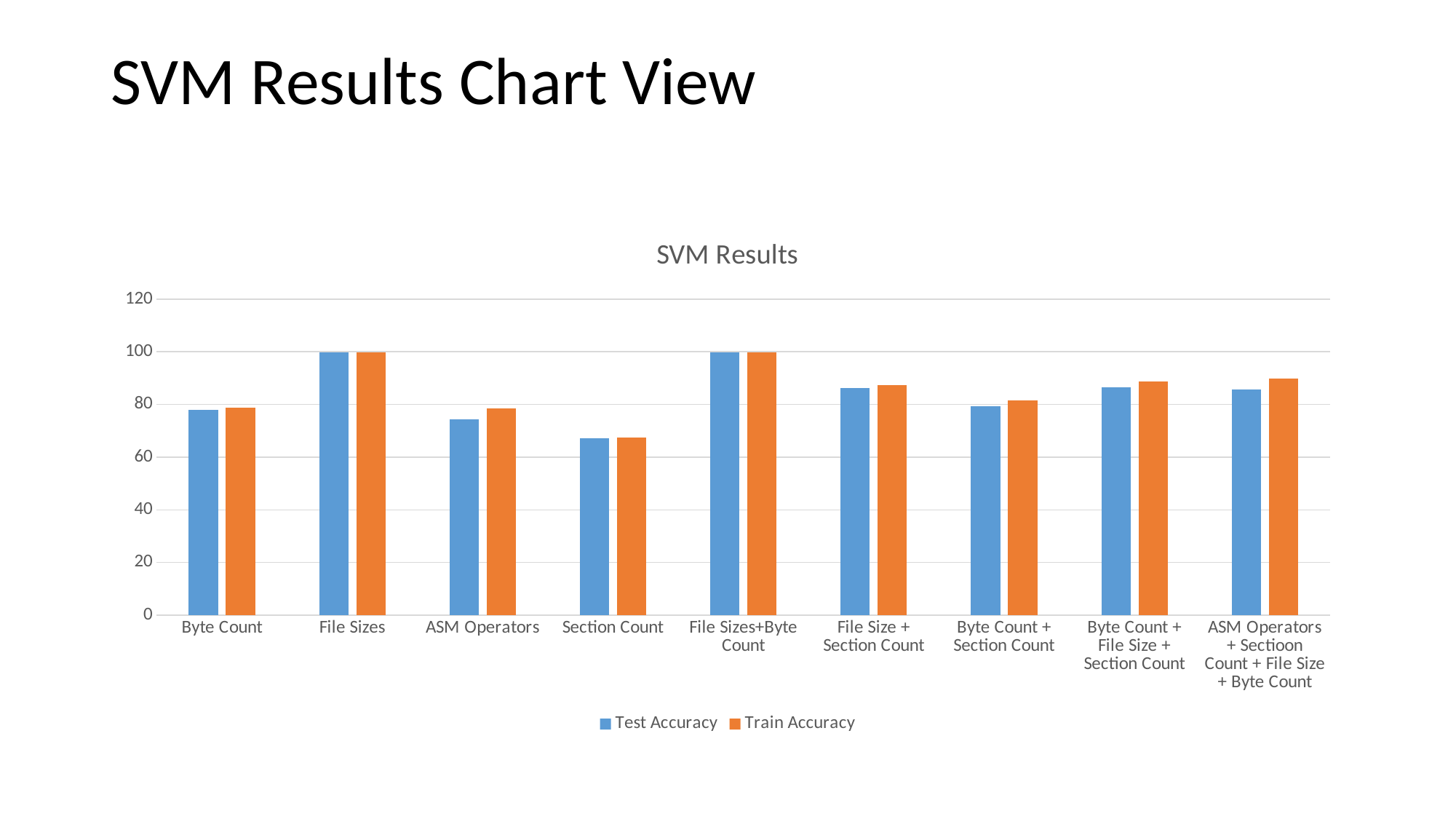

# SVM Results Chart View

### Chart: SVM Results

| Category | Test Accuracy | Train Accuracy |
|---|---|---|
| Byte Count | 78.03 | 78.85 |
| File Sizes | 99.75 | 99.8 |
| ASM Operators | 74.37 | 78.6 |
| Section Count | 67.18 | 67.32 |
| File Sizes+Byte Count | 99.75 | 99.86 |
| File Size + Section Count | 86.35 | 87.24 |
| Byte Count + Section Count | 79.23 | 81.59 |
| Byte Count + File Size + Section Count | 86.48 | 88.8 |
| ASM Operators + Sectioon Count + File Size + Byte Count | 85.74 | 89.76 |